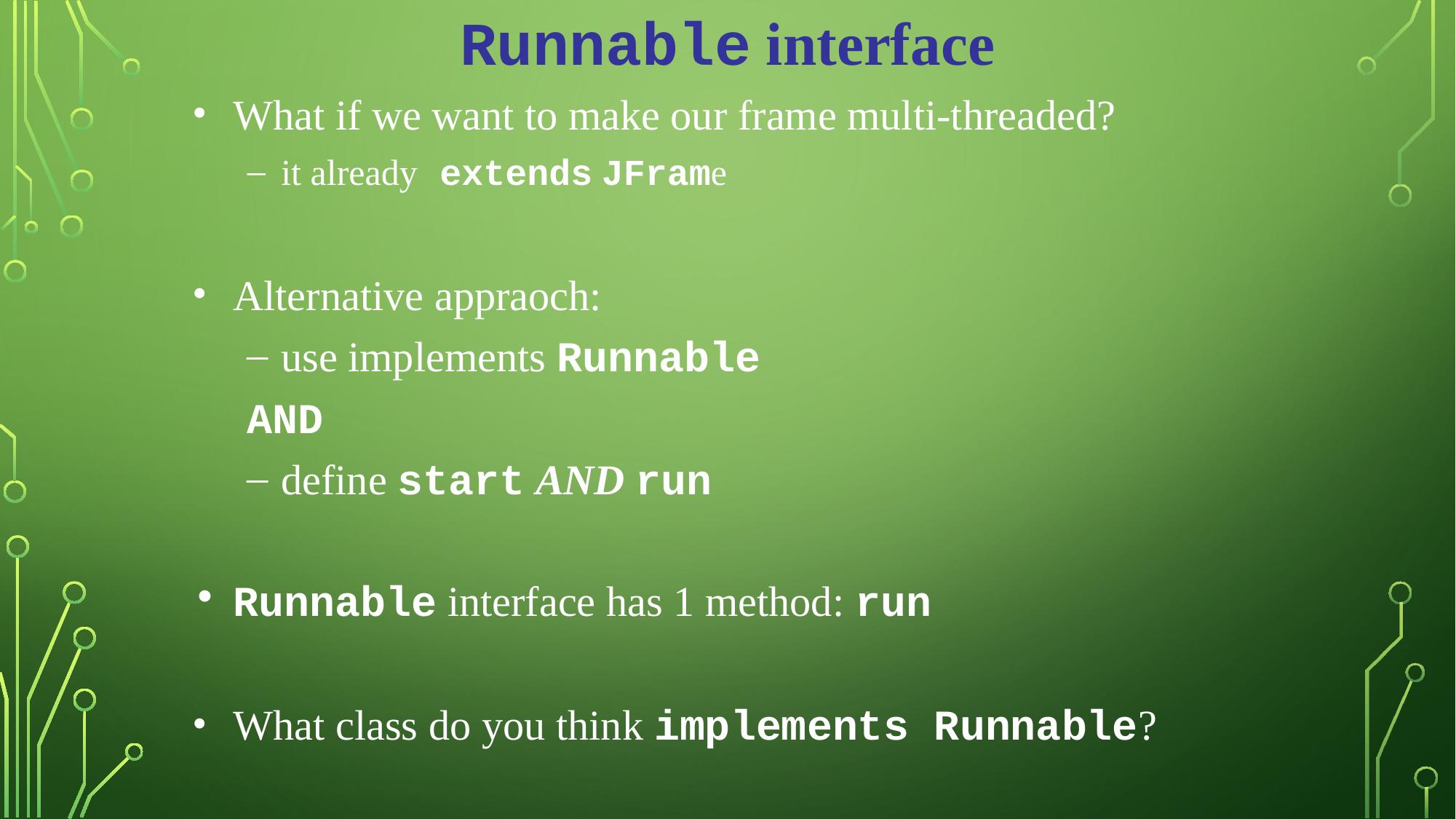

Runnable interface
What if we want to make our frame multi-threaded?
it already extends JFrame

Alternative appraoch:
use implements Runnable
AND
define start AND run

Runnable interface has 1 method: run

What class do you think implements Runnable?